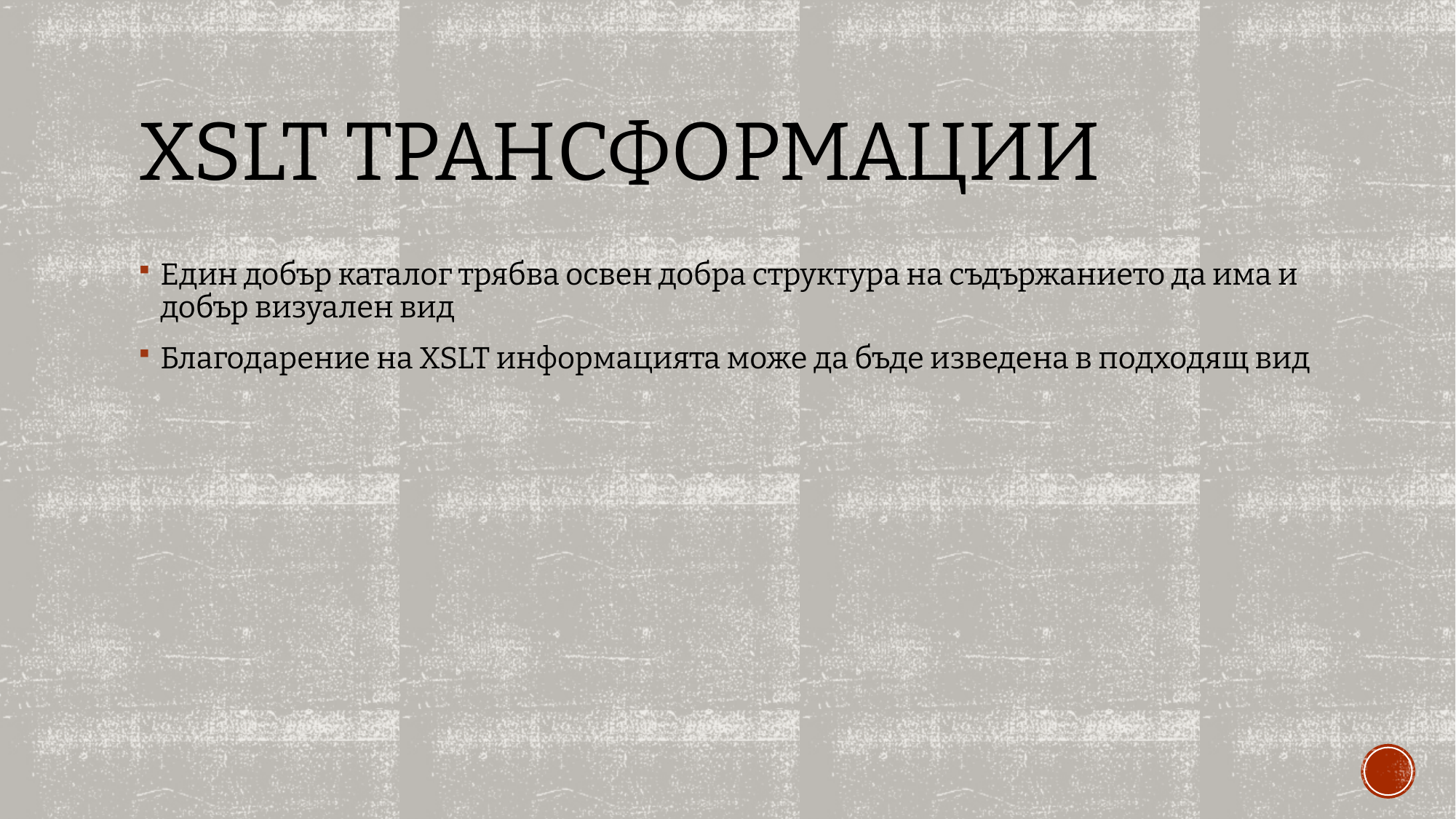

# XSLT трансформации
Един добър каталог трябва освен добра структура на съдържанието да има и добър визуален вид
Благодарение на XSLT информацията може да бъде изведена в подходящ вид